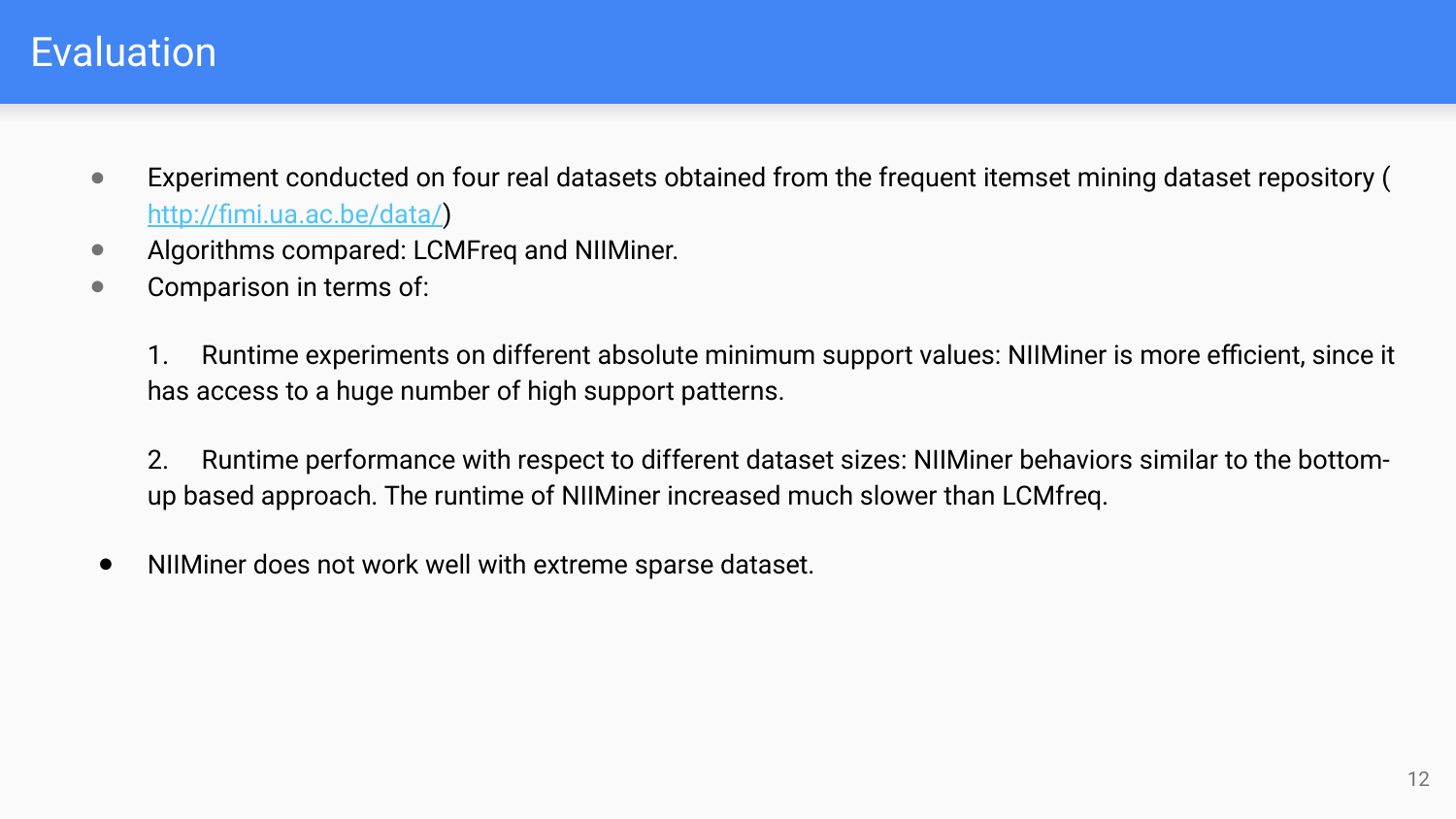

# Evaluation
Experiment conducted on four real datasets obtained from the frequent itemset mining dataset repository (http://fimi.ua.ac.be/data/)
Algorithms compared: LCMFreq and NIIMiner.
Comparison in terms of:
1.     Runtime experiments on different absolute minimum support values: NIIMiner is more efficient, since it has access to a huge number of high support patterns.
2.     Runtime performance with respect to different dataset sizes: NIIMiner behaviors similar to the bottom- up based approach. The runtime of NIIMiner increased much slower than LCMfreq.
NIIMiner does not work well with extreme sparse dataset.
12